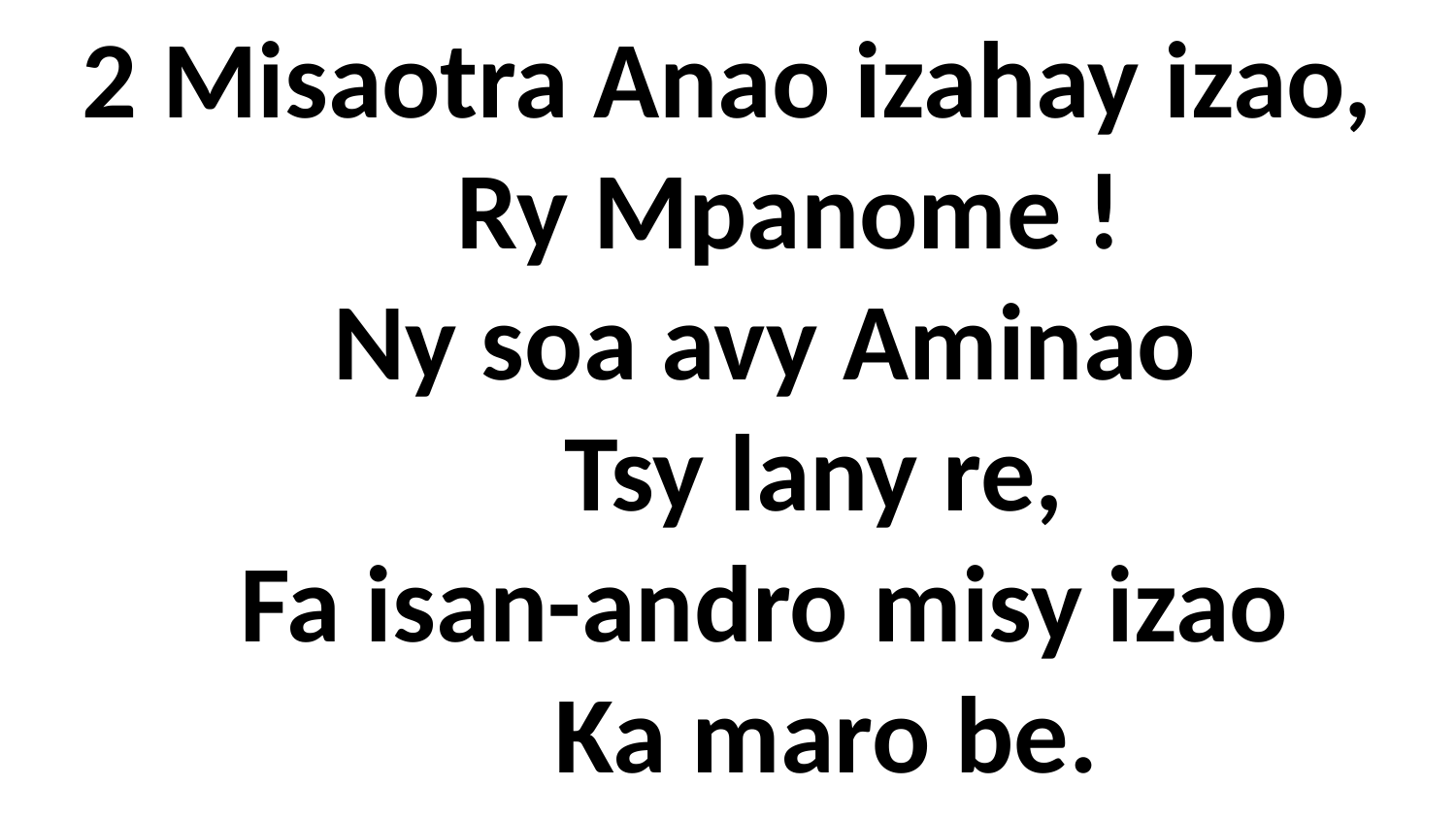

# 2 Misaotra Anao izahay izao, Ry Mpanome ! Ny soa avy Aminao Tsy lany re, Fa isan-andro misy izao Ka maro be.